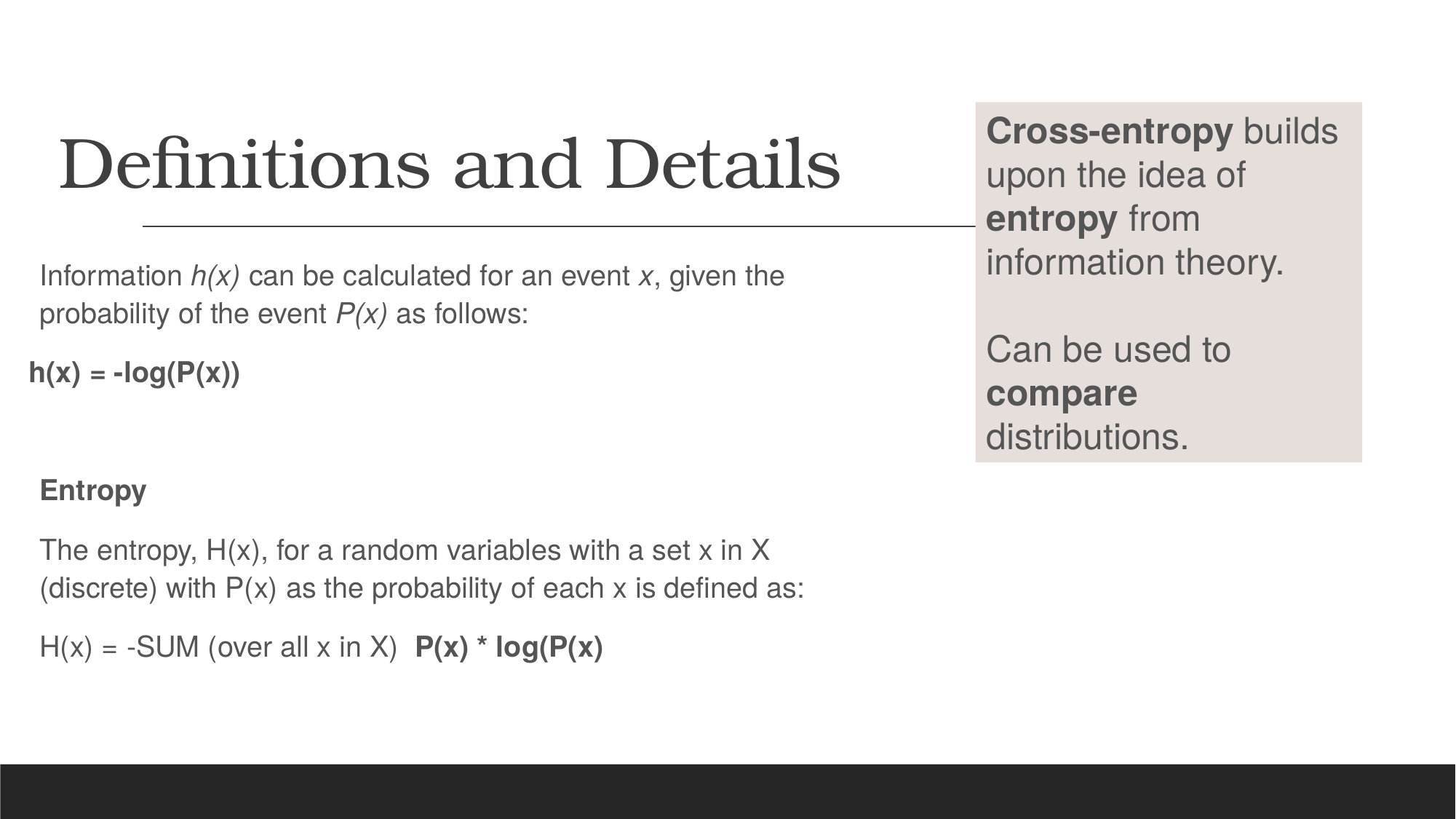

# Definitions and Details
Cross-entropy builds upon the idea of entropy from information theory.

Can be used to compare distributions.
Information h(x) can be calculated for an event x, given the probability of the event P(x) as follows:
h(x) = -log(P(x))

Entropy
The entropy, H(x), for a random variables with a set x in X (discrete) with P(x) as the probability of each x is defined as:
H(x) = -SUM (over all x in X)  P(x) * log(P(x)